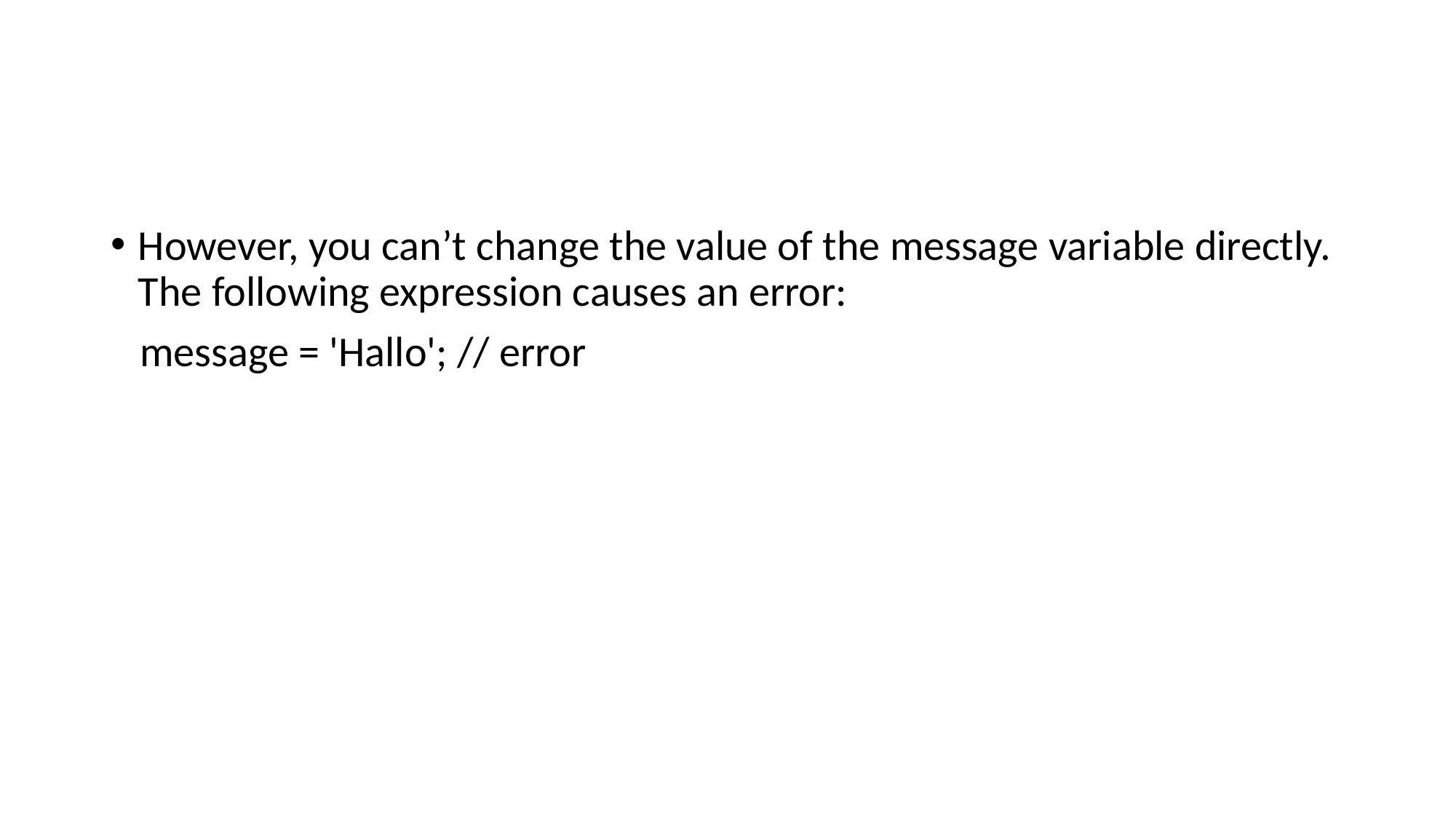

#
However, you can’t change the value of the message variable directly. The following expression causes an error:
   message = 'Hallo'; // error